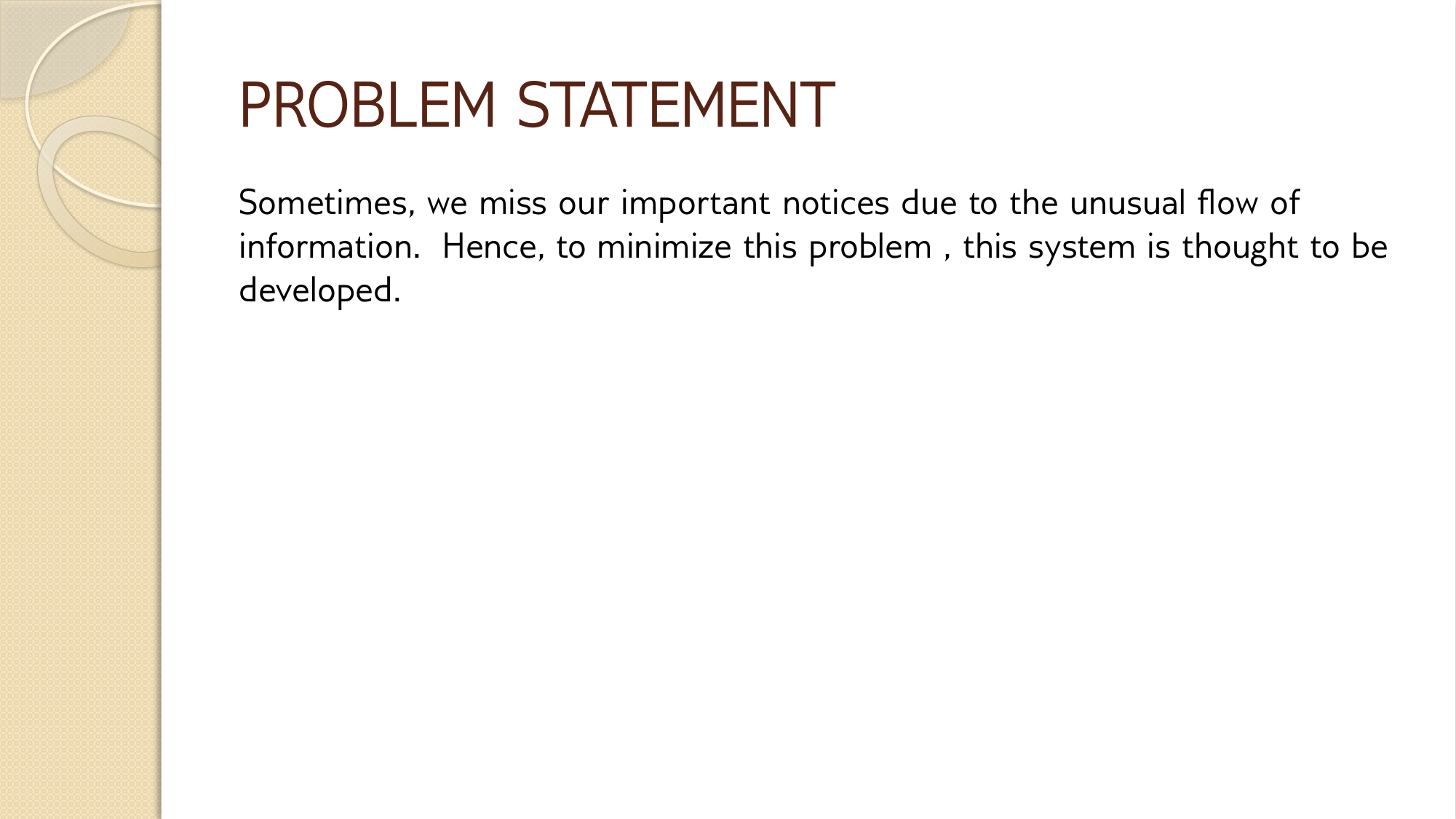

# PROBLEM STATEMENT
Sometimes, we miss our important notices due to the unusual flow of information.  Hence, to minimize this problem , this system is thought to be developed.